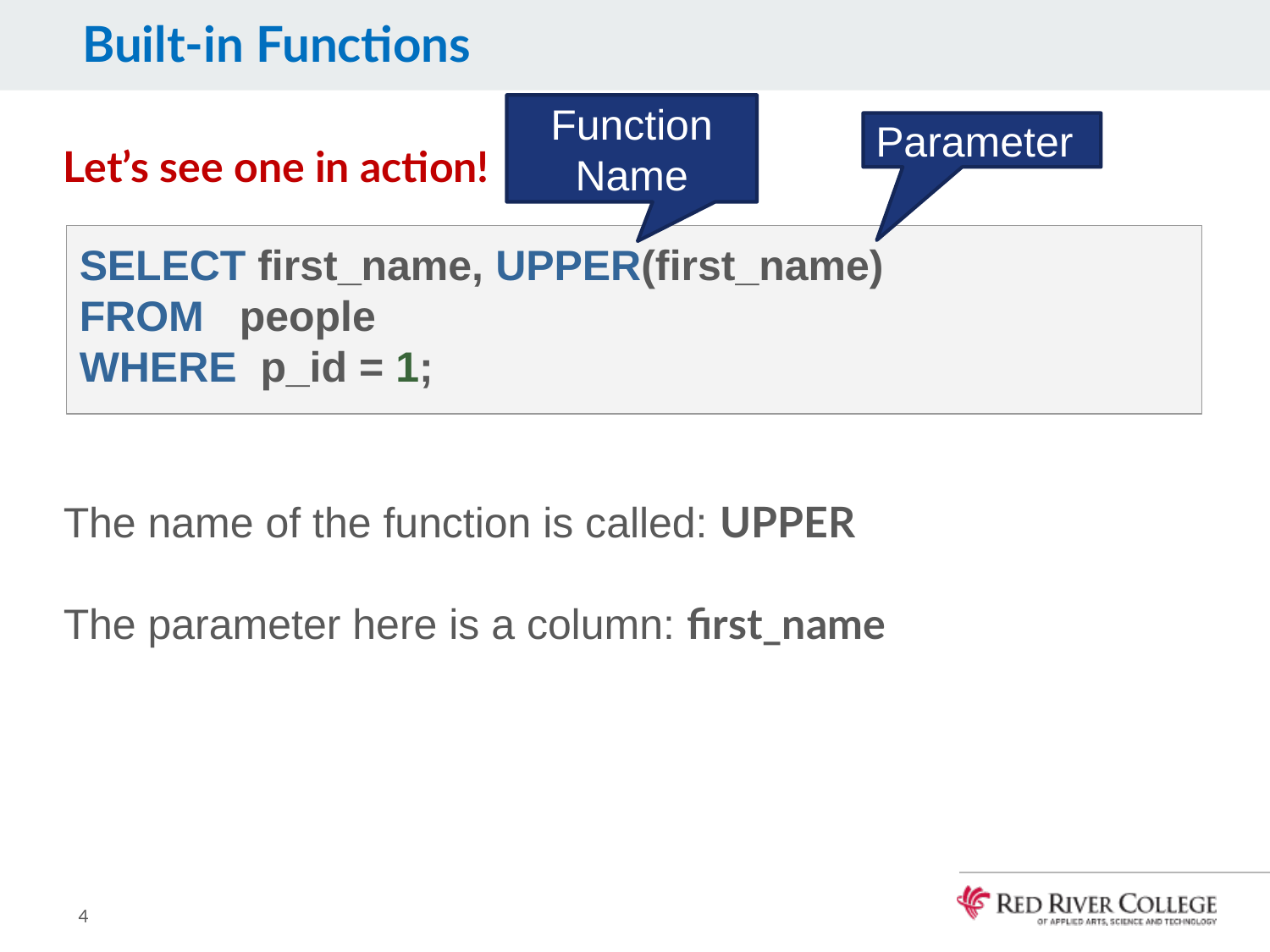

# Built-in Functions
Function Name
Parameter
Let’s see one in action!

The name of the function is called: UPPER
The parameter here is a column: first_name
SELECT first_name, UPPER(first_name)
FROM   people
WHERE  p_id = 1;

4